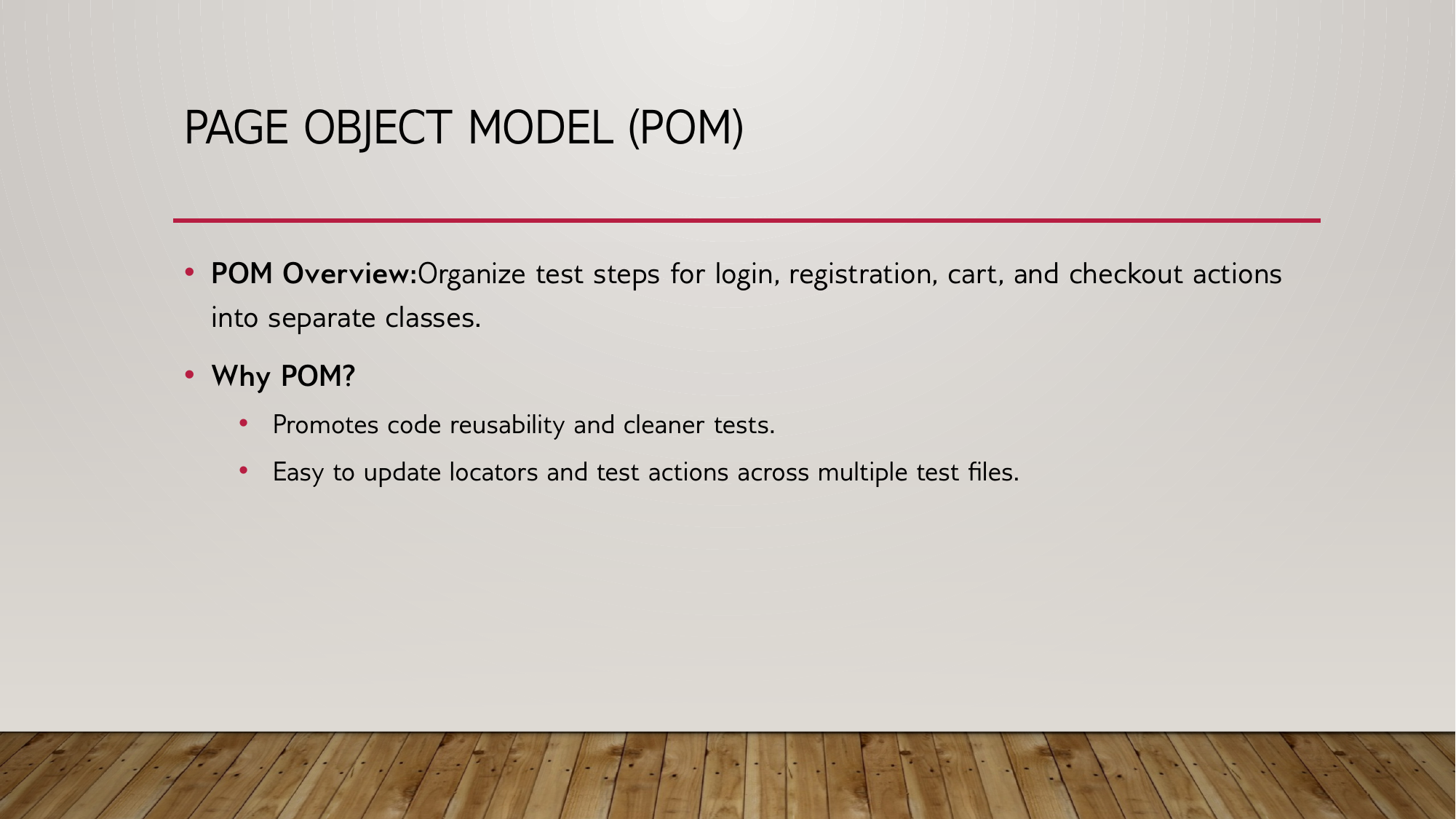

# Page Object Model (POM)
POM Overview:Organize test steps for login, registration, cart, and checkout actions into separate classes.
Why POM?
Promotes code reusability and cleaner tests.
Easy to update locators and test actions across multiple test files.